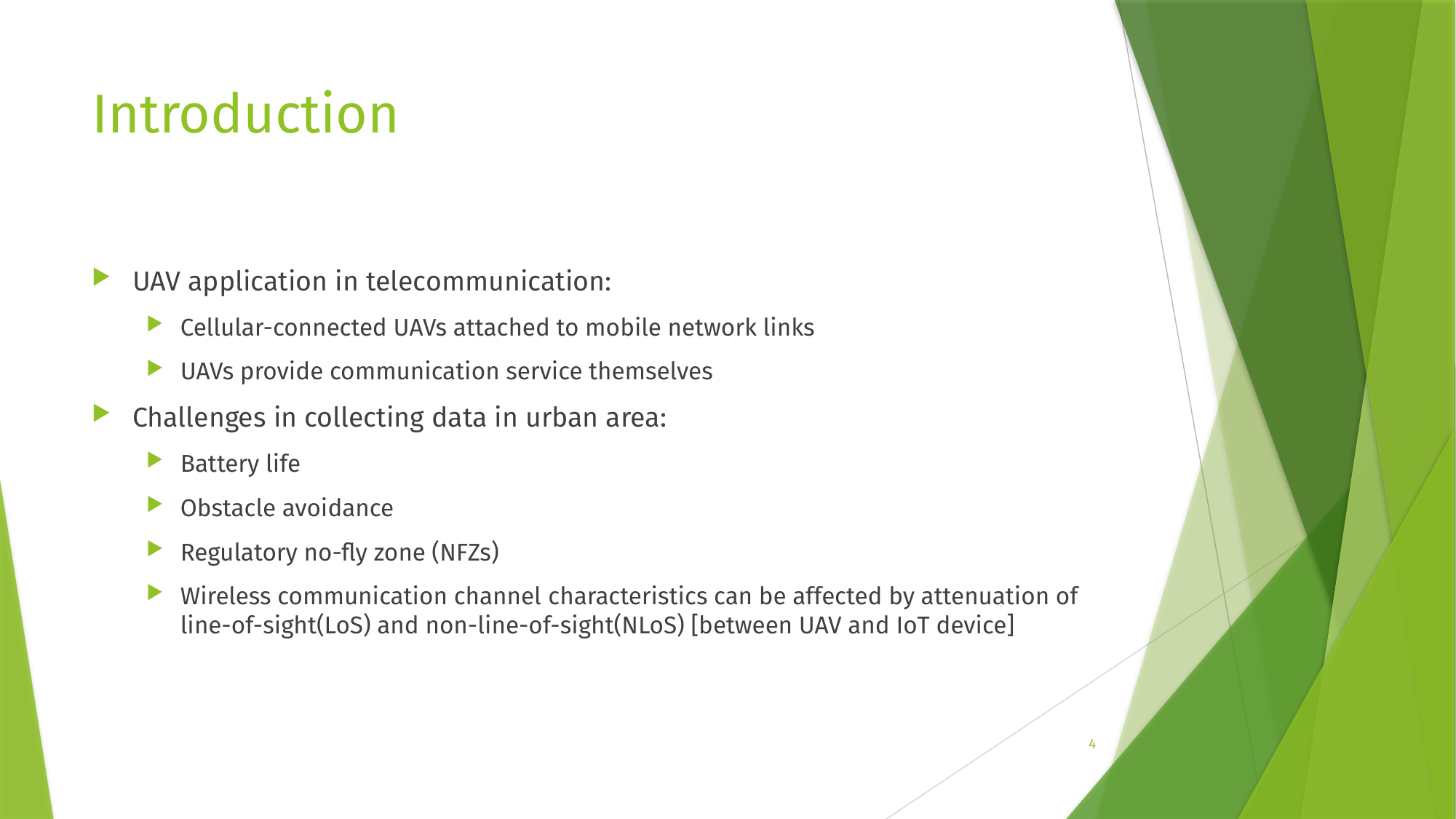

# Introduction
UAV application in telecommunication:
Cellular-connected UAVs attached to mobile network links
UAVs provide communication service themselves
Challenges in collecting data in urban area:
Battery life
Obstacle avoidance
Regulatory no-fly zone (NFZs)
Wireless communication channel characteristics can be affected by attenuation of line-of-sight(LoS) and non-line-of-sight(NLoS) [between UAV and IoT device]
4